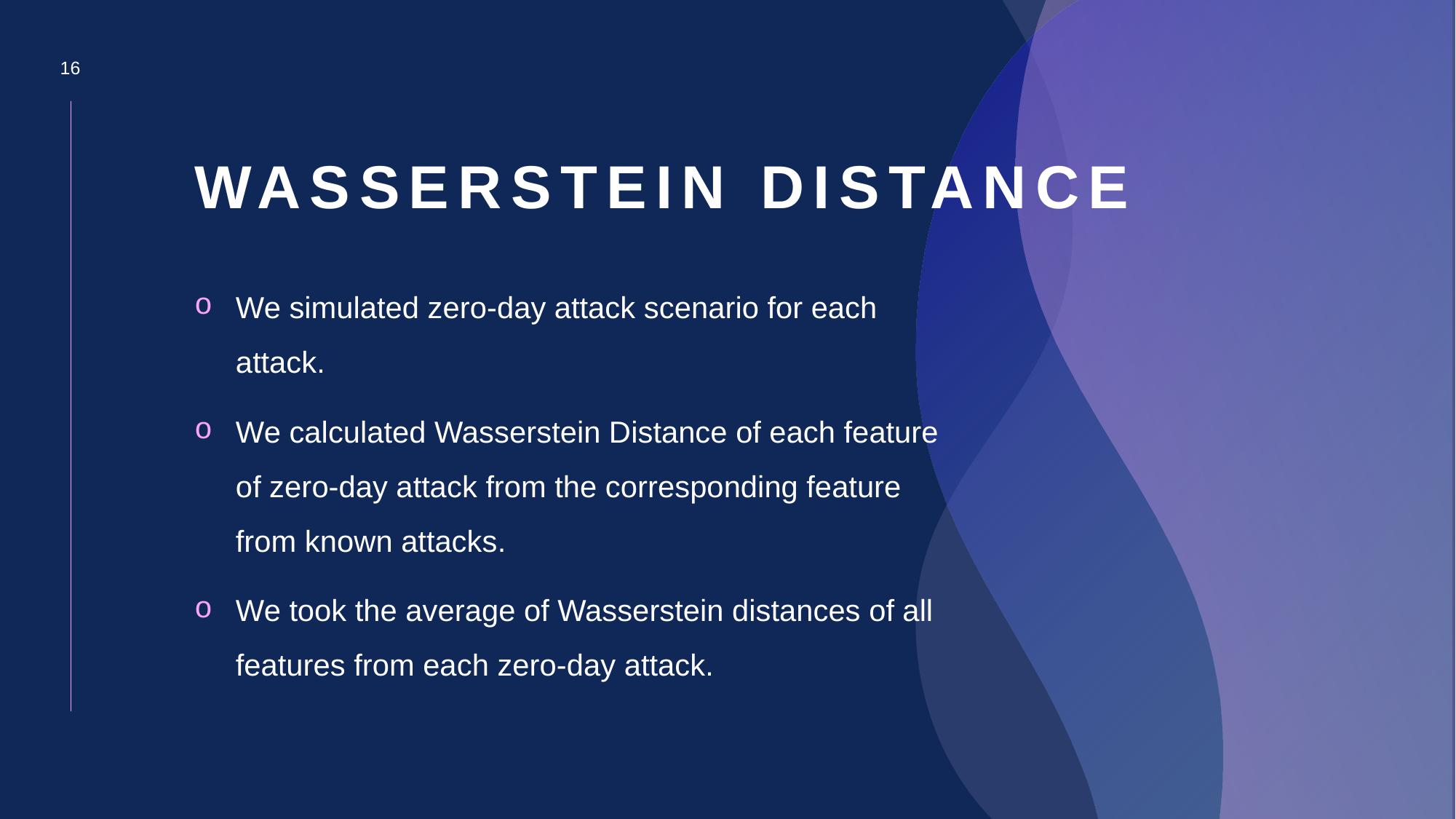

16
# Wasserstein DIstance
We simulated zero-day attack scenario for each attack.
We calculated Wasserstein Distance of each feature of zero-day attack from the corresponding feature from known attacks.
We took the average of Wasserstein distances of all features from each zero-day attack.